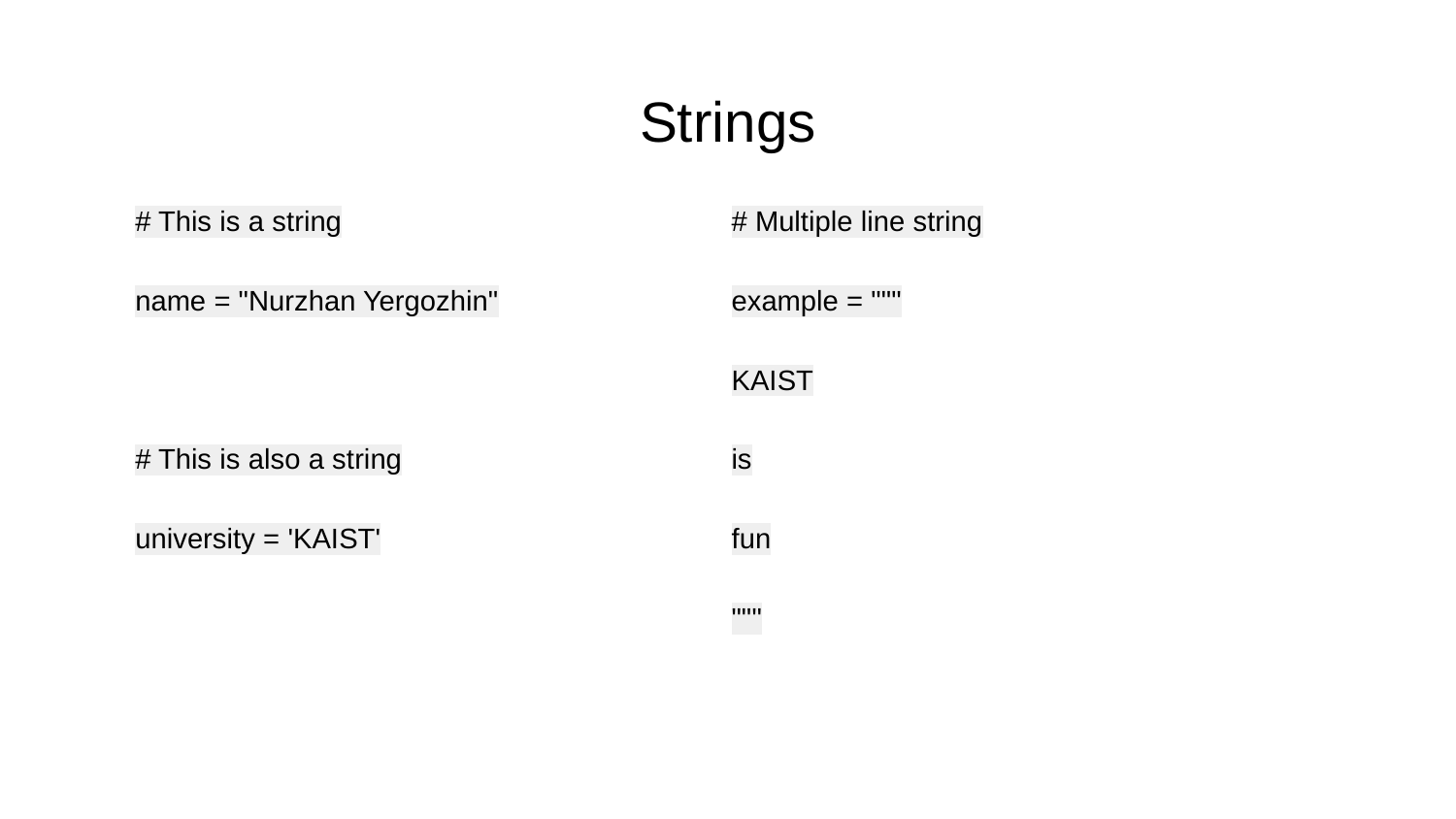

# Strings
# This is a string
name = "Nurzhan Yergozhin"

# This is also a string
university = 'KAIST'
# Multiple line string
example = """
KAIST
is
fun
"""